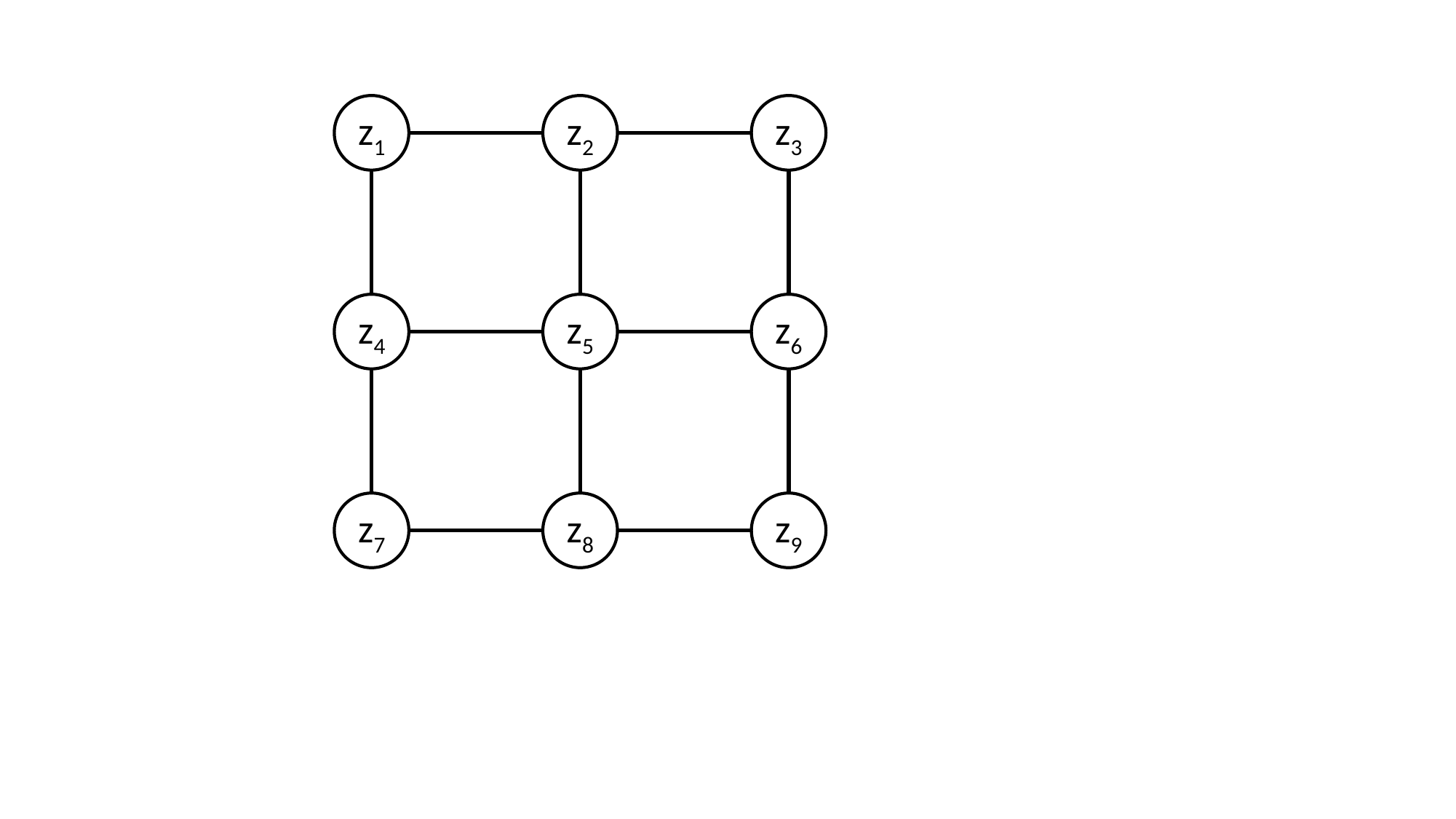

z1
z2
z3
z4
z5
z6
z7
z8
z9